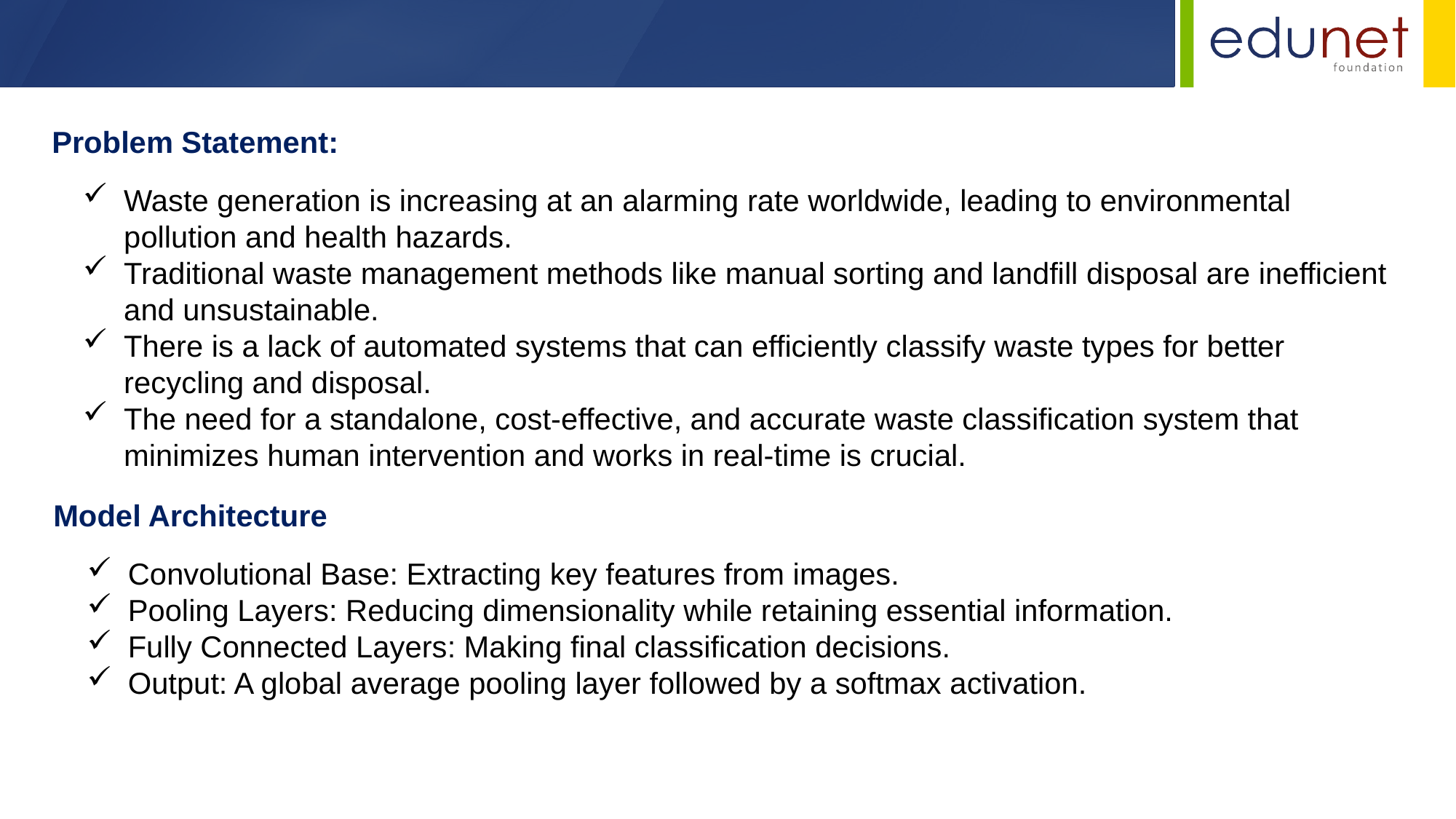

Problem Statement:
Waste generation is increasing at an alarming rate worldwide, leading to environmental pollution and health hazards.
Traditional waste management methods like manual sorting and landfill disposal are inefficient and unsustainable.
There is a lack of automated systems that can efficiently classify waste types for better recycling and disposal.
The need for a standalone, cost-effective, and accurate waste classification system that minimizes human intervention and works in real-time is crucial.
Model Architecture
Convolutional Base: Extracting key features from images.
Pooling Layers: Reducing dimensionality while retaining essential information.
Fully Connected Layers: Making final classification decisions.
Output: A global average pooling layer followed by a softmax activation.